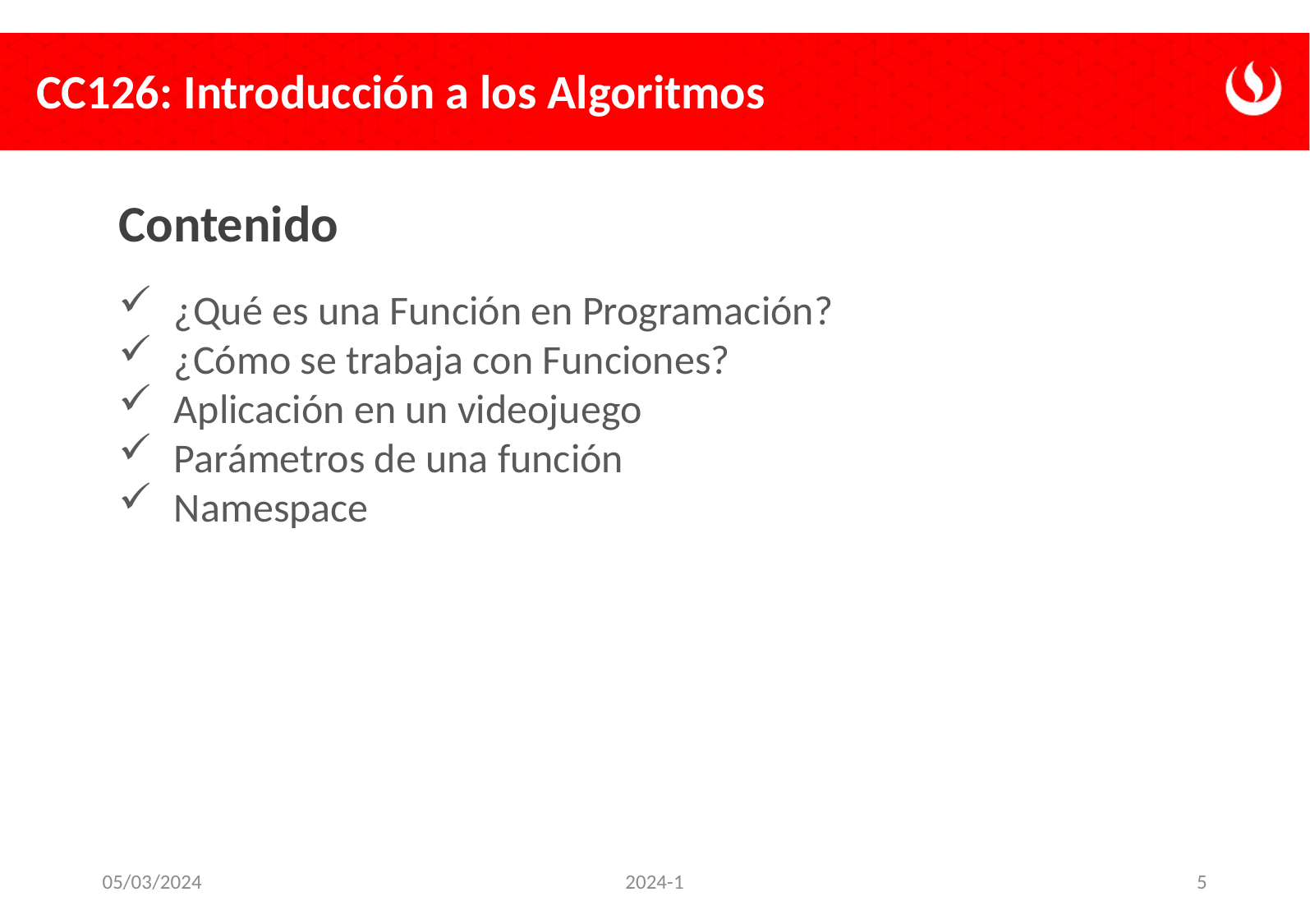

# Contenido
 ¿Qué es una Función en Programación?
 ¿Cómo se trabaja con Funciones?
 Aplicación en un videojuego
 Parámetros de una función
 Namespace

05/03/2024
2024-1
5